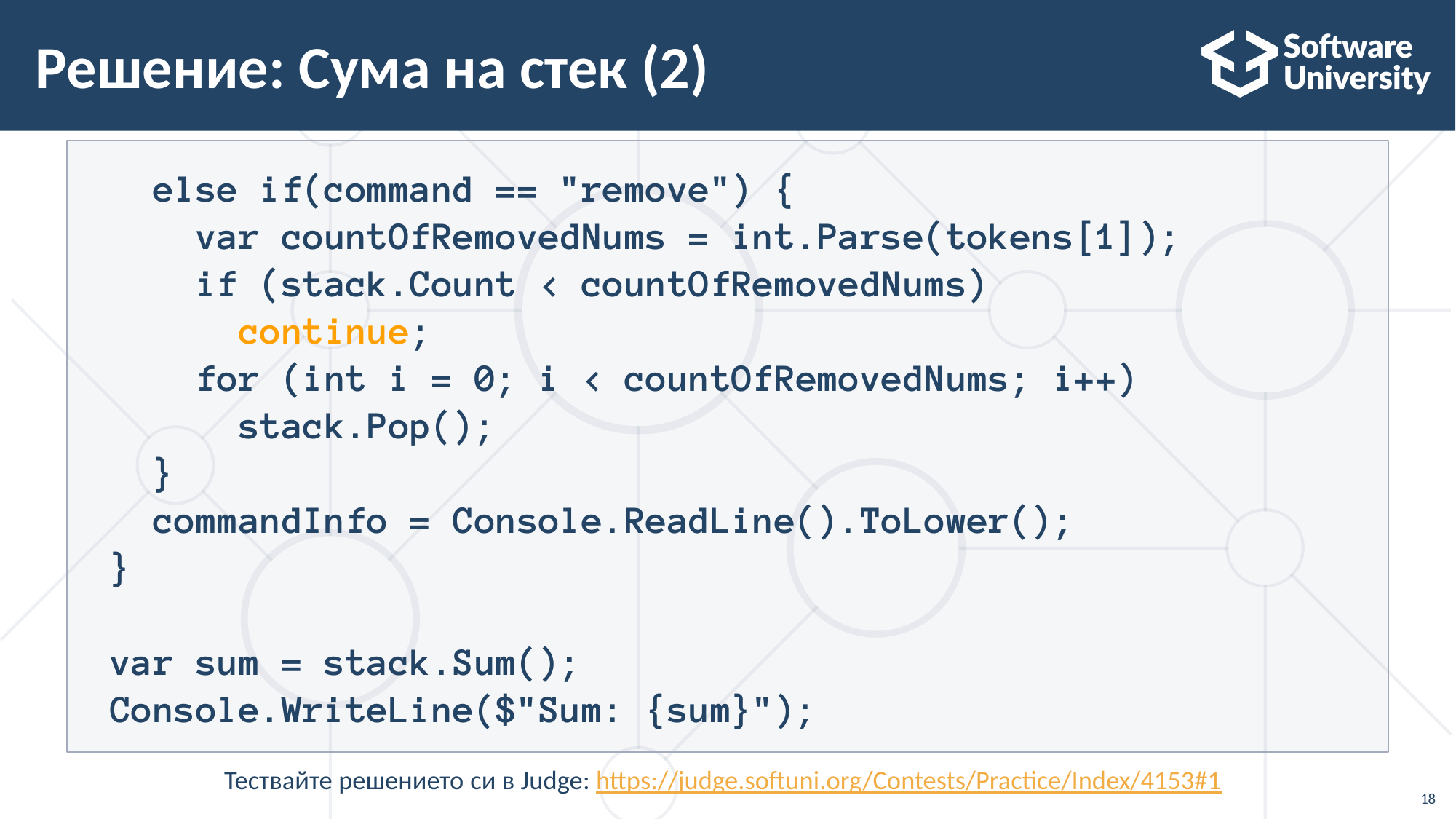

# Решение: Сума на стек (2)
  else if(command == "remove") {
    var countOfRemovedNums = int.Parse(tokens[1]);
    if (stack.Count < countOfRemovedNums)
      continue;
    for (int i = 0; i < countOfRemovedNums; i++)
      stack.Pop();
  }
  commandInfo = Console.ReadLine().ToLower();
}

var sum = stack.Sum();
Console.WriteLine($"Sum: {sum}");
Тествайте решението си в Judge: https://judge.softuni.org/Contests/Practice/Index/4153#1
18